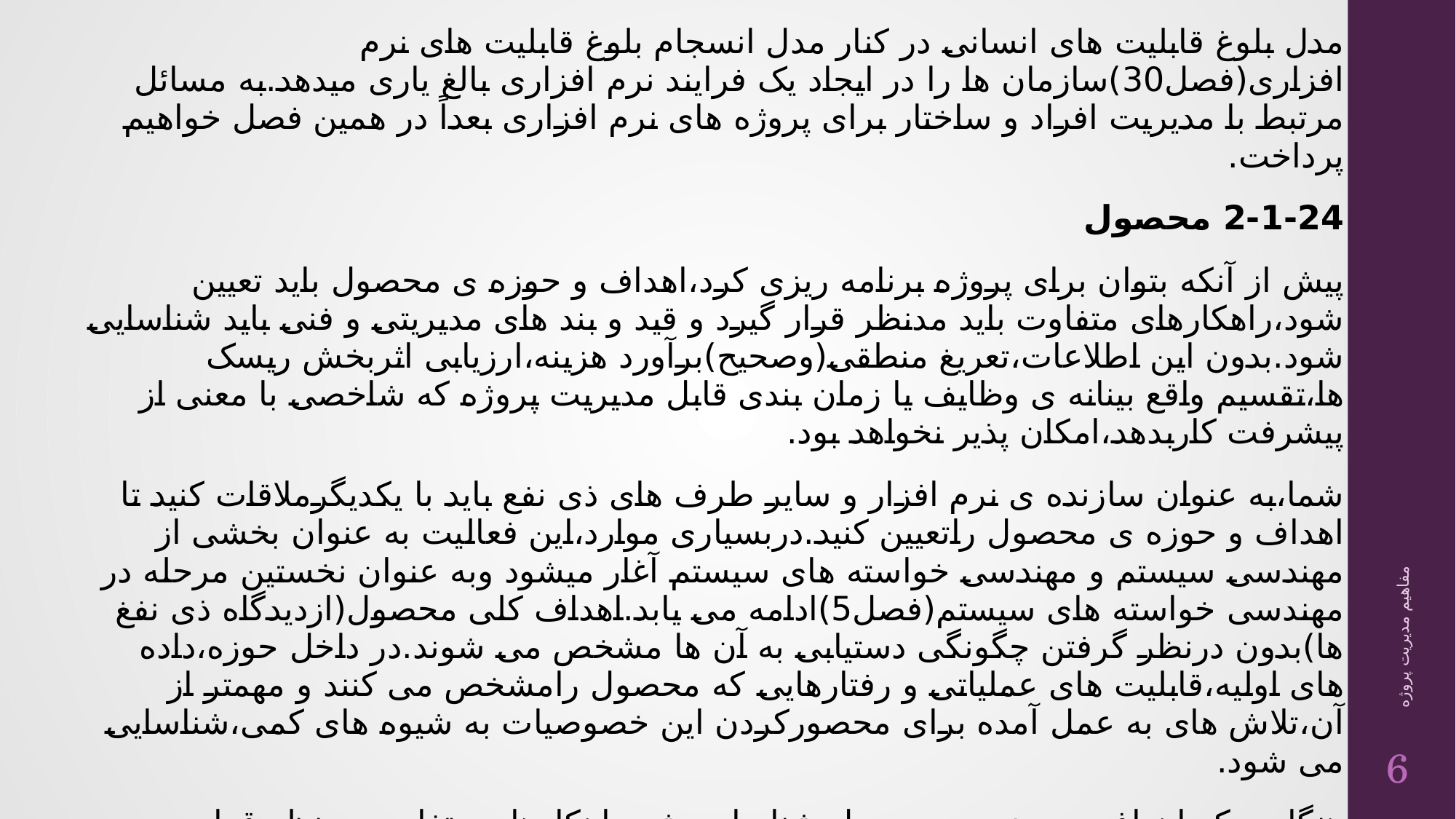

مدل بلوغ قابلیت های انسانی در کنار مدل انسجام بلوغ قابلیت های نرم افزاری(فصل30)سازمان ها را در ایجاد یک فرایند نرم افزاری بالغ یاری میدهد.به مسائل مرتبط با مدیریت افراد و ساختار برای پروژه های نرم افزاری بعداً در همین فصل خواهیم پرداخت.
2-1-24 محصول
پیش از آنکه بتوان برای پروژه برنامه ریزی کرد،اهداف و حوزه ی محصول باید تعیین شود،راهکارهای متفاوت باید مدنظر قرار گیرد و قید و بند های مدیریتی و فنی باید شناسایی شود.بدون این اطلاعات،تعریغ منطقی(وصحیح)برآورد هزینه،ارزیابی اثربخش ریسک ها،تقسیم واقع بینانه ی وظایف یا زمان بندی قابل مدیریت پروژه که شاخصی با معنی از پیشرفت کاربدهد،امکان پذیر نخواهد بود.
شما،به عنوان سازنده ی نرم افزار و سایر طرف های ذی نفع باید با یکدیگرملاقات کنید تا اهداف و حوزه ی محصول راتعیین کنید.دربسیاری موارد،این فعالیت به عنوان بخشی از مهندسی سیستم و مهندسی خواسته های سیستم آغار میشود وبه عنوان نخستین مرحله در مهندسی خواسته های سیستم(فصل5)ادامه می یابد.اهداف کلی محصول(ازدیدگاه ذی نفغ ها)بدون درنظر گرفتن چگونگی دستیابی به آن ها مشخص می شوند.در داخل حوزه،داده های اولیه،قابلیت های عملیاتی و رفتارهایی که محصول رامشخص می کنند و مهمتر از آن،تلاش های به عمل آمده برای محصورکردن این خصوصیات به شیوه های کمی،شناسایی می شود.
هنگامی که اهداف و حوزه ی محصول شناسایی شد،راهکارهای متفاوت،مدنظر قرار می گیرد.گرچه درباره ی جزئیات بسیار اندکی بحث میشود،این راهکارهای متفاوت به مدیران و دست اندرکاران این امکان را میدهد که با عنایت به قید و بندهای ناشی از مهلت تحویل،محدودیت های بودجه ای،قابلیت دسترسی به پرسنل،رابط های فنی و بسیاری از عوامل دیگر،«بهترین»رویکرد را انتخاب کنند.
مفاهیم مدیریت پروژه
6